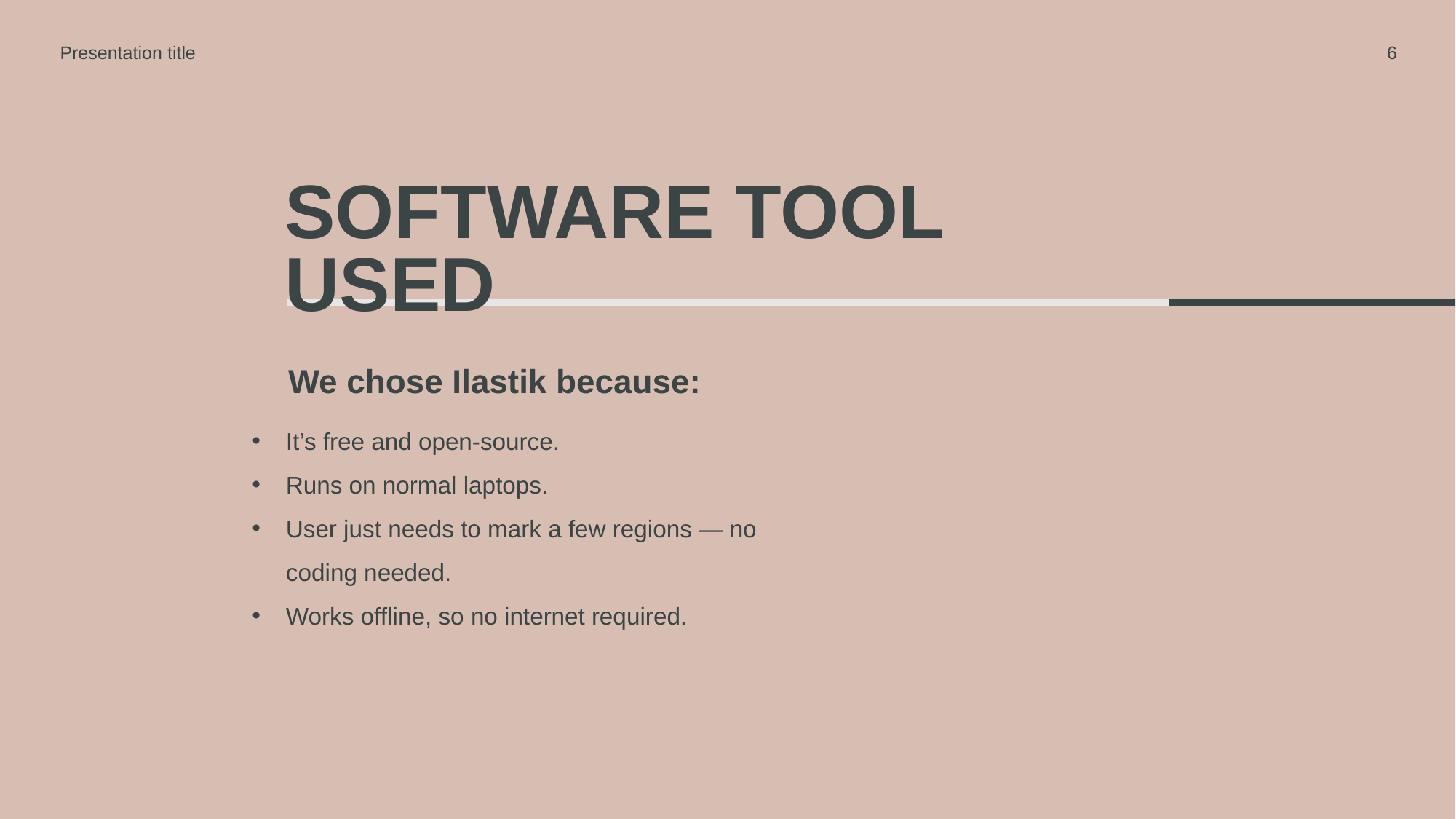

Presentation title
6
# Software Tool Used
We chose Ilastik because:
It’s free and open-source.
Runs on normal laptops.
User just needs to mark a few regions — no coding needed.
Works offline, so no internet required.